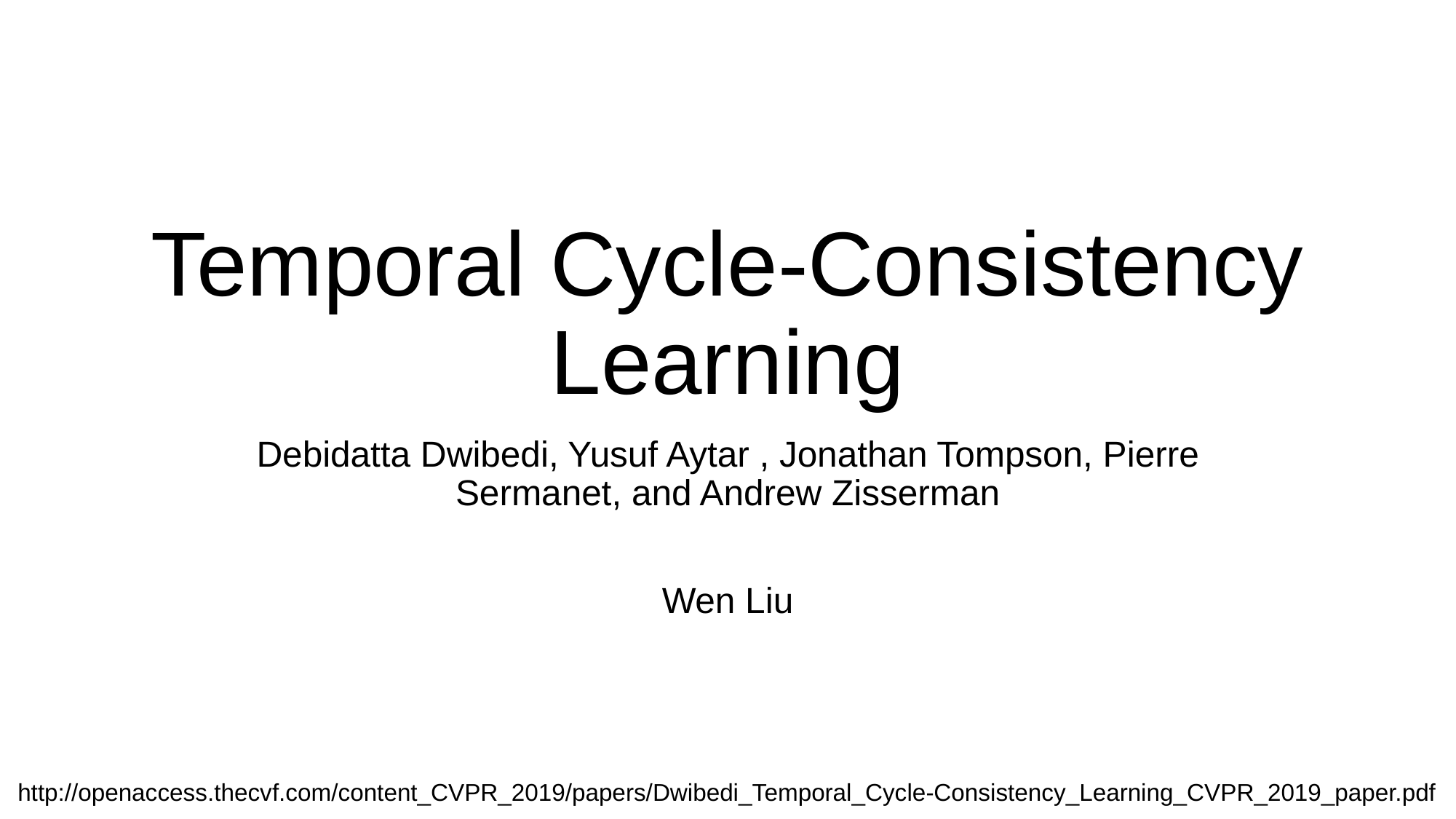

# Temporal Cycle-Consistency Learning
Debidatta Dwibedi, Yusuf Aytar , Jonathan Tompson, Pierre Sermanet, and Andrew Zisserman

Wen Liu
http://openaccess.thecvf.com/content_CVPR_2019/papers/Dwibedi_Temporal_Cycle-Consistency_Learning_CVPR_2019_paper.pdf